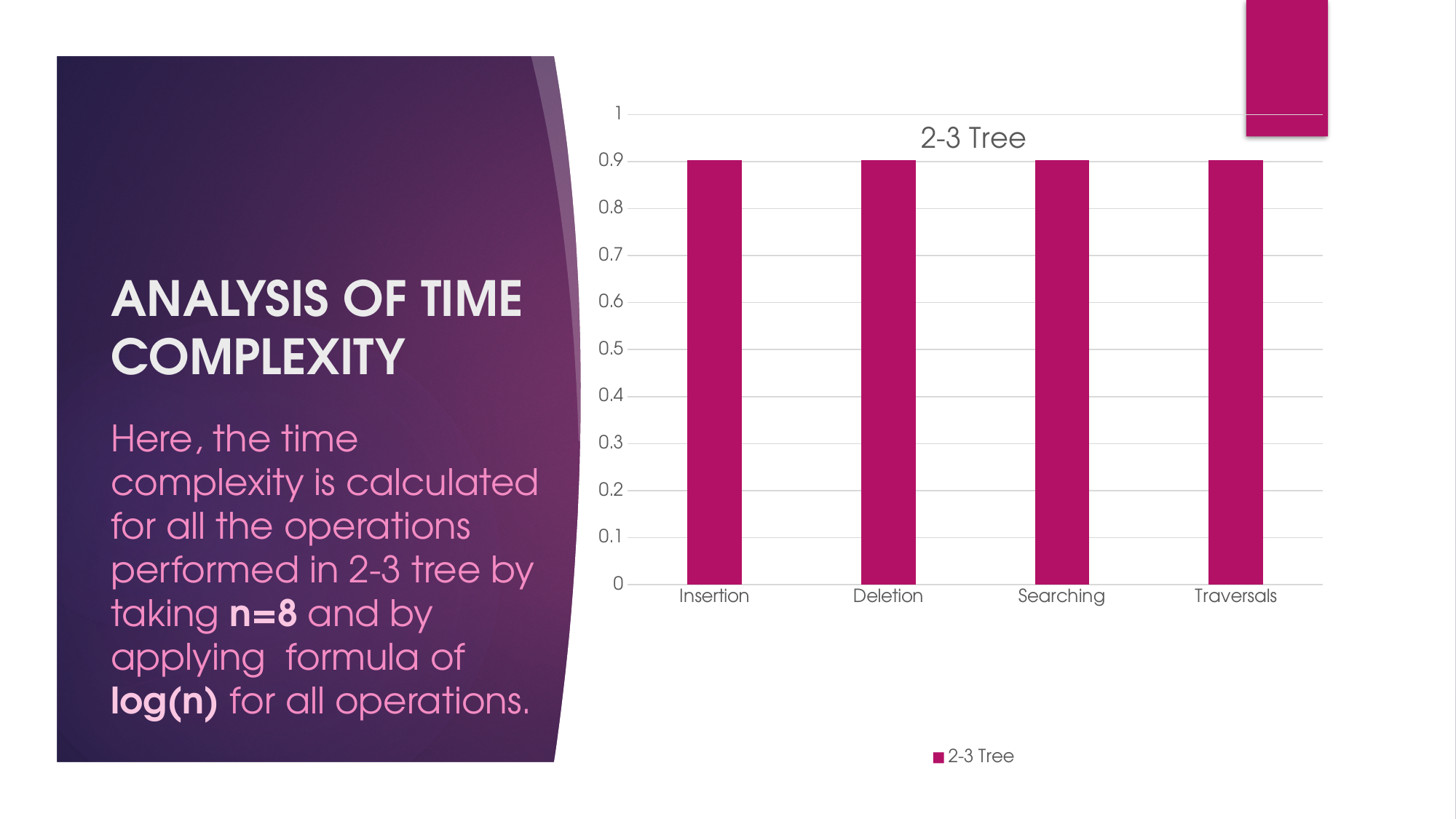

### Chart:

| Category | 2-3 Tree |
|---|---|
| Insertion | 0.90308998699 |
| Deletion | 0.90308998699 |
| Searching | 0.90308998699 |
| Traversals | 0.90308998699 |
# ANALYSIS OF TIME COMPLEXITY
Here, the time complexity is calculated for all the operations performed in 2-3 tree by taking n=8 and by applying  formula of log(n) for all operations.